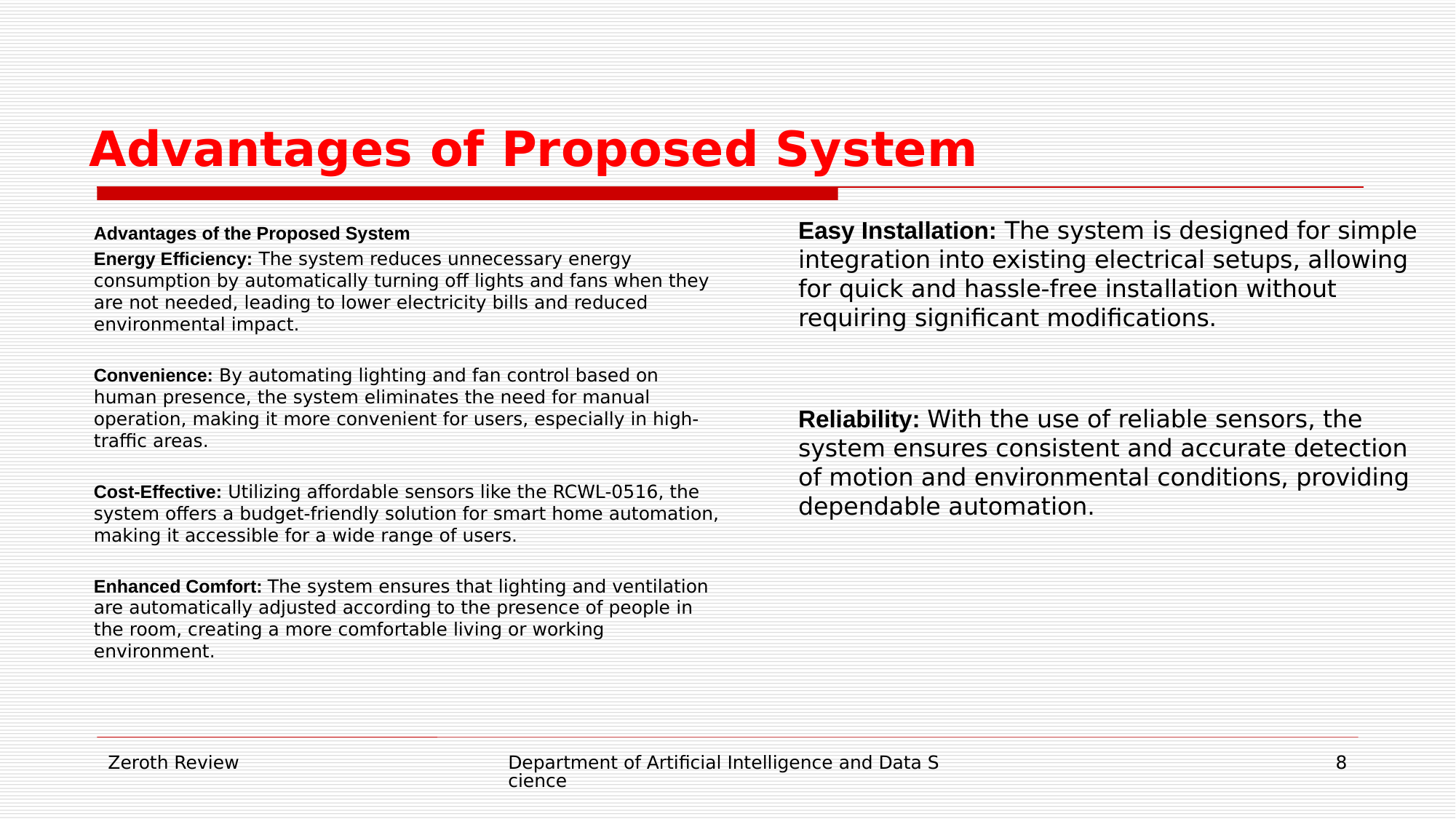

# Advantages of Proposed System
Easy Installation: The system is designed for simple integration into existing electrical setups, allowing for quick and hassle-free installation without requiring significant modifications.

Reliability: With the use of reliable sensors, the system ensures consistent and accurate detection of motion and environmental conditions, providing dependable automation.

Advantages of the Proposed System
Energy Efficiency: The system reduces unnecessary energy consumption by automatically turning off lights and fans when they are not needed, leading to lower electricity bills and reduced environmental impact.

Convenience: By automating lighting and fan control based on human presence, the system eliminates the need for manual operation, making it more convenient for users, especially in high-traffic areas.

Cost-Effective: Utilizing affordable sensors like the RCWL-0516, the system offers a budget-friendly solution for smart home automation, making it accessible for a wide range of users.

Enhanced Comfort: The system ensures that lighting and ventilation are automatically adjusted according to the presence of people in the room, creating a more comfortable living or working environment.

Zeroth Review
Department of Artificial Intelligence and Data Science
8